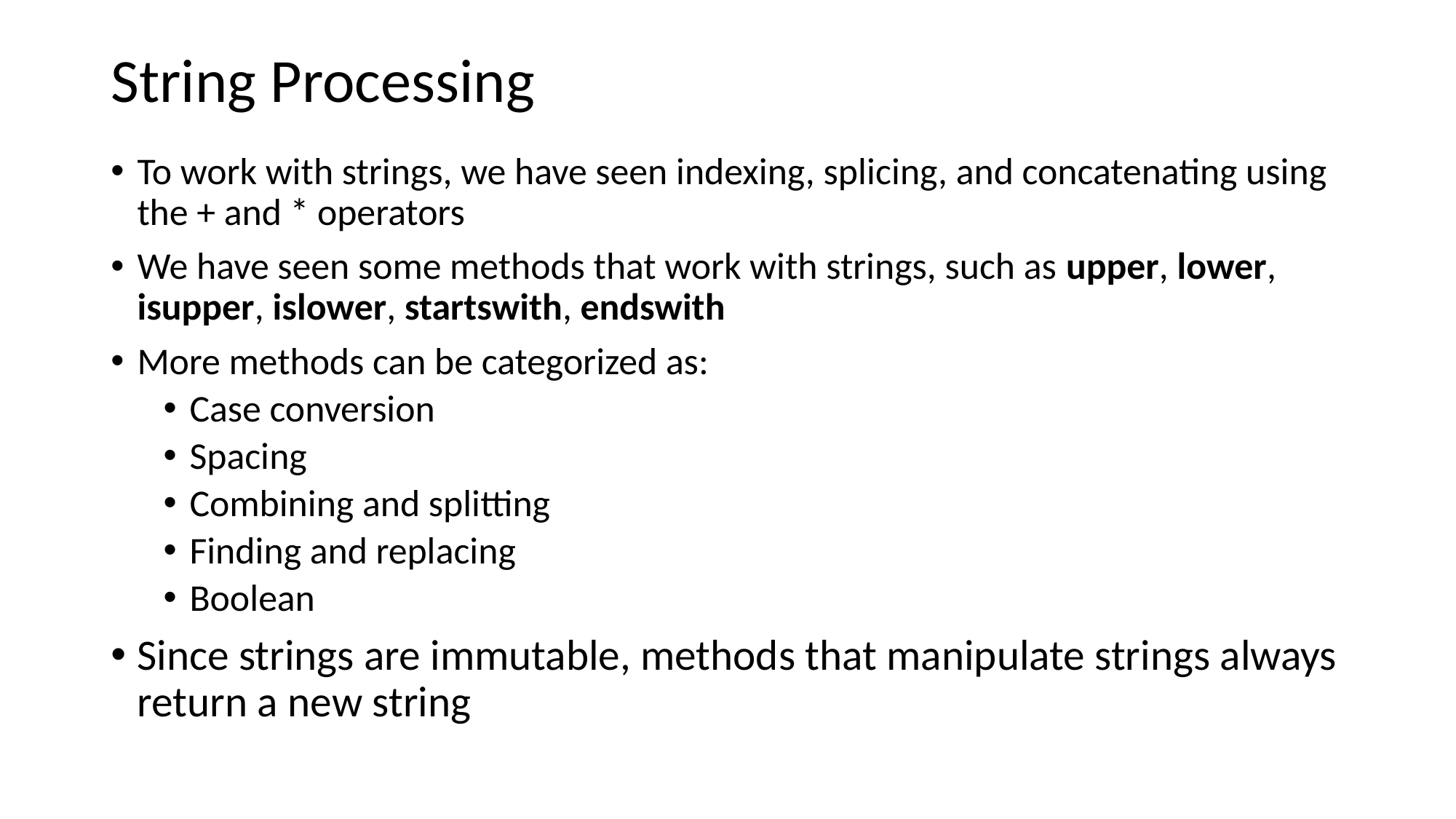

# String Processing
To work with strings, we have seen indexing, splicing, and concatenating using the + and * operators
We have seen some methods that work with strings, such as upper, lower, isupper, islower, startswith, endswith
More methods can be categorized as:
Case conversion
Spacing
Combining and splitting
Finding and replacing
Boolean
Since strings are immutable, methods that manipulate strings always return a new string